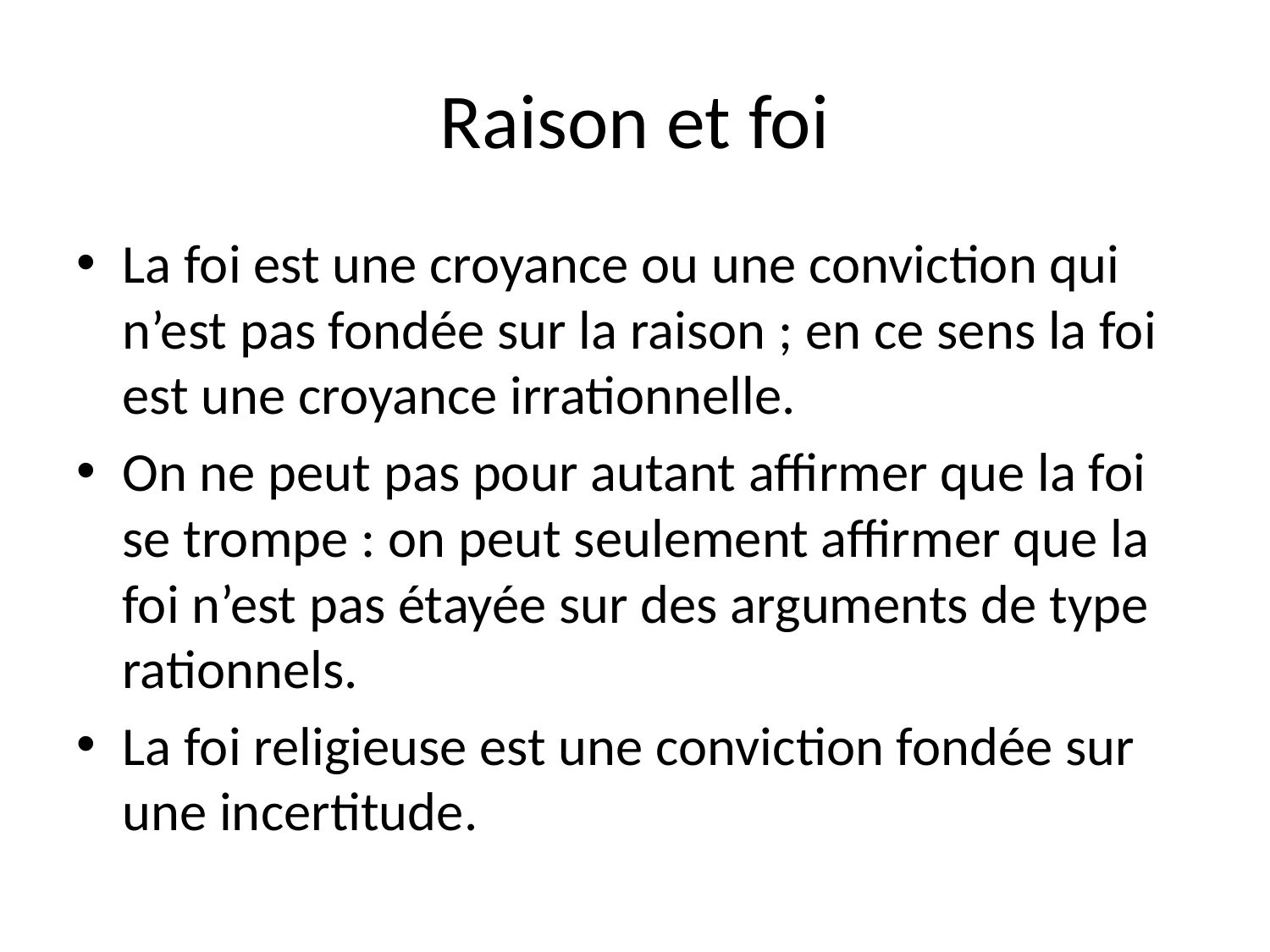

# Raison et foi
La foi est une croyance ou une conviction qui n’est pas fondée sur la raison ; en ce sens la foi est une croyance irrationnelle.
On ne peut pas pour autant affirmer que la foi se trompe : on peut seulement affirmer que la foi n’est pas étayée sur des arguments de type rationnels.
La foi religieuse est une conviction fondée sur une incertitude.